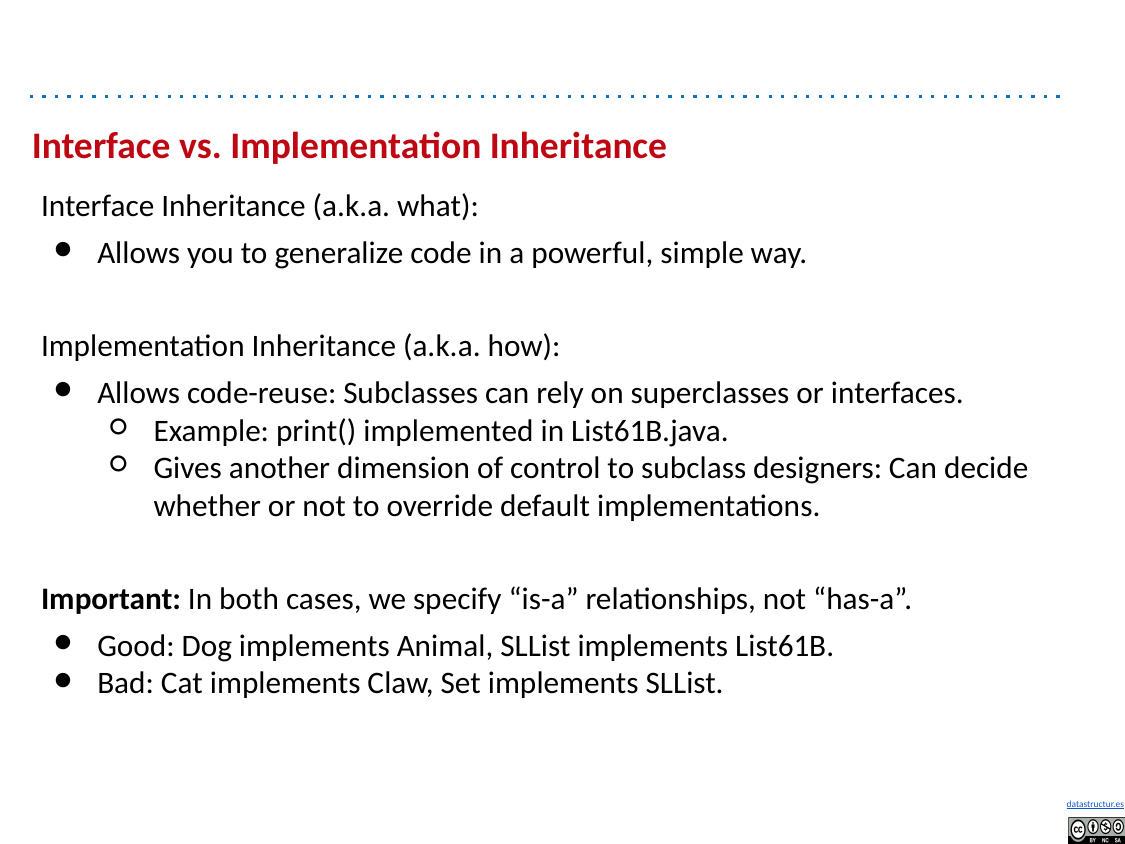

# Interface vs. Implementation Inheritance
Interface Inheritance (a.k.a. what):
Allows you to generalize code in a powerful, simple way.

Implementation Inheritance (a.k.a. how):
Allows code-reuse: Subclasses can rely on superclasses or interfaces.
Example: print() implemented in List61B.java.
Gives another dimension of control to subclass designers: Can decide whether or not to override default implementations.

Important: In both cases, we specify “is-a” relationships, not “has-a”.
Good: Dog implements Animal, SLList implements List61B.
Bad: Cat implements Claw, Set implements SLList.